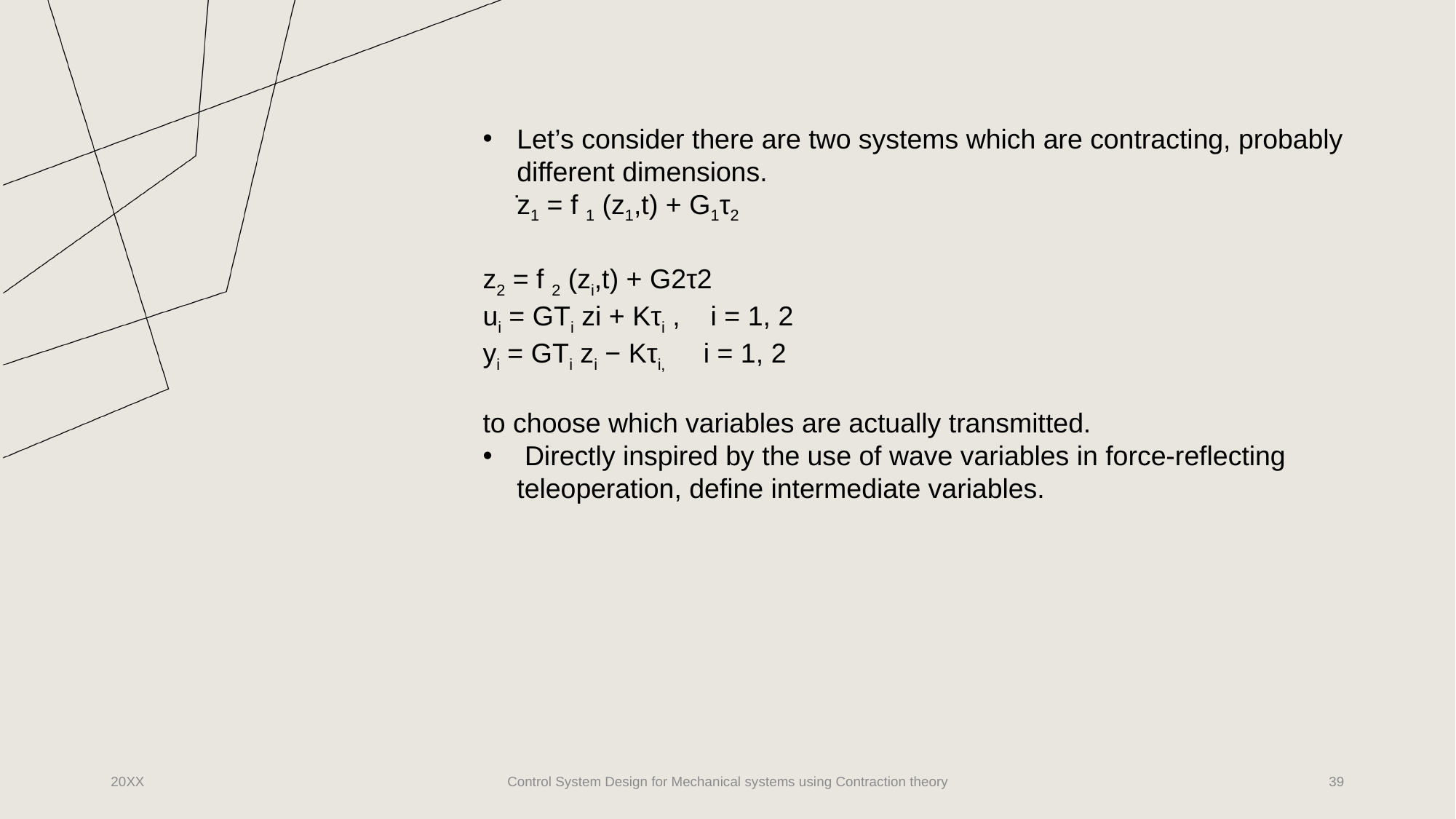

Let’s consider there are two systems which are contracting, probably different dimensions.
̇z1 = f 1 (z1,t) + G1τ2

z2 = f 2 (zi,t) + G2τ2
ui = GTi zi + Kτi ,    i = 1, 2
yi = GTi zi − Kτi,        i = 1, 2
to choose which variables are actually transmitted.
 Directly inspired by the use of wave variables in force-reflecting
teleoperation, define intermediate variables.
20XX

Control System Design for Mechanical systems using Contraction theory

39